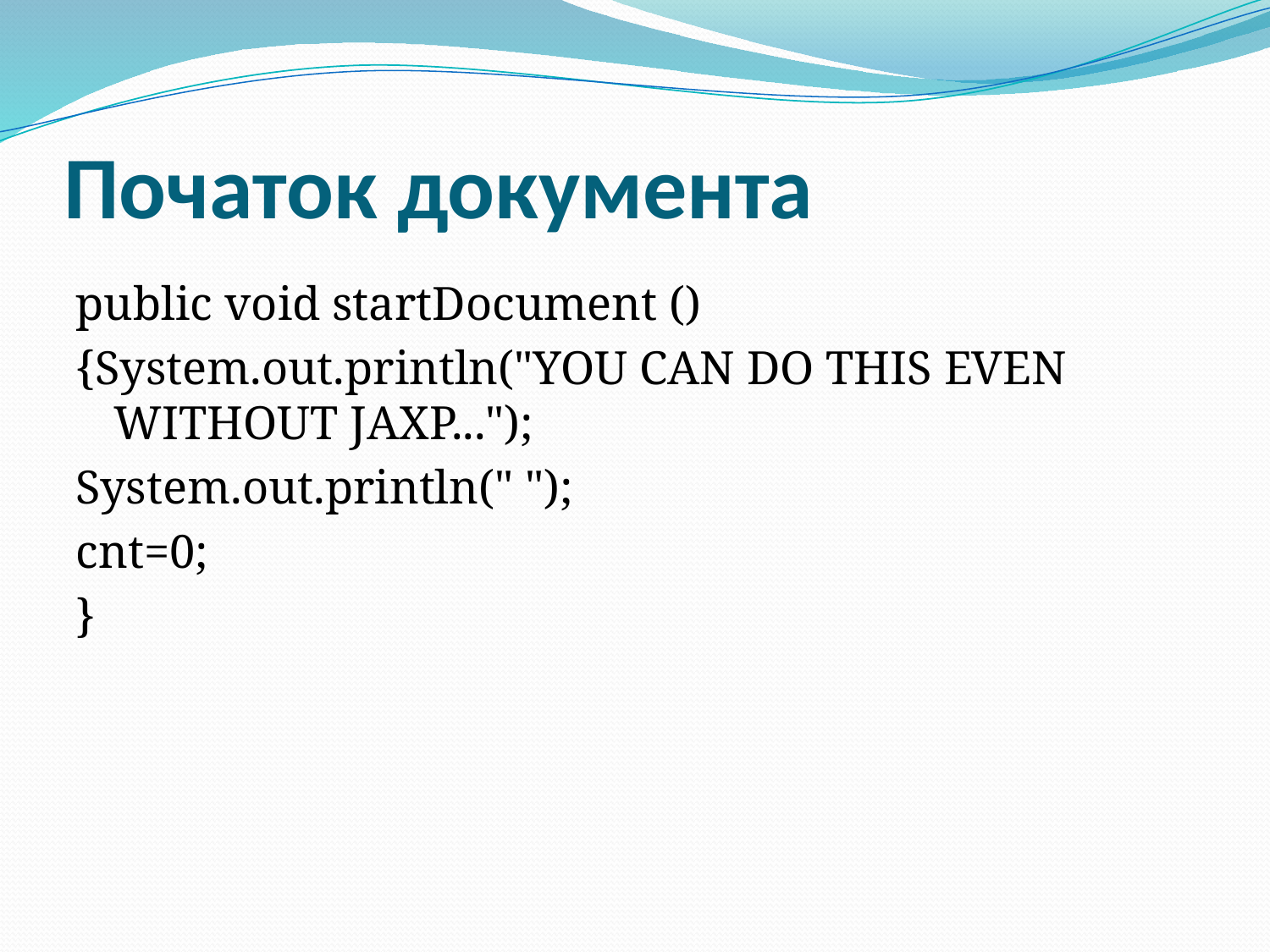

# Початок документа
public void startDocument ()
{System.out.println("YOU CAN DO THIS EVEN WITHOUT JAXP...");
System.out.println(" ");
cnt=0;
}